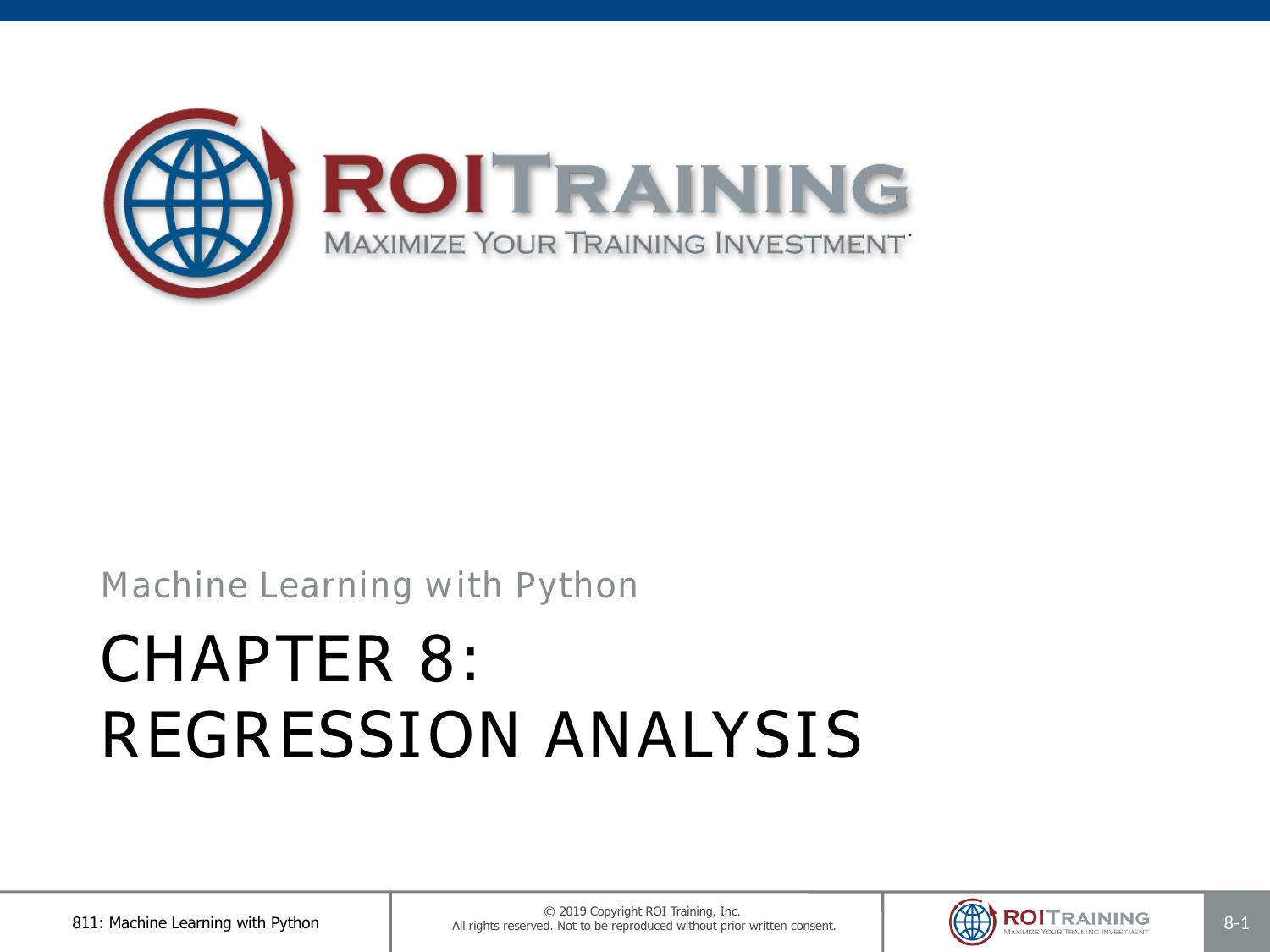

Machine Learning with Python
# Chapter 8: Regression Analysis